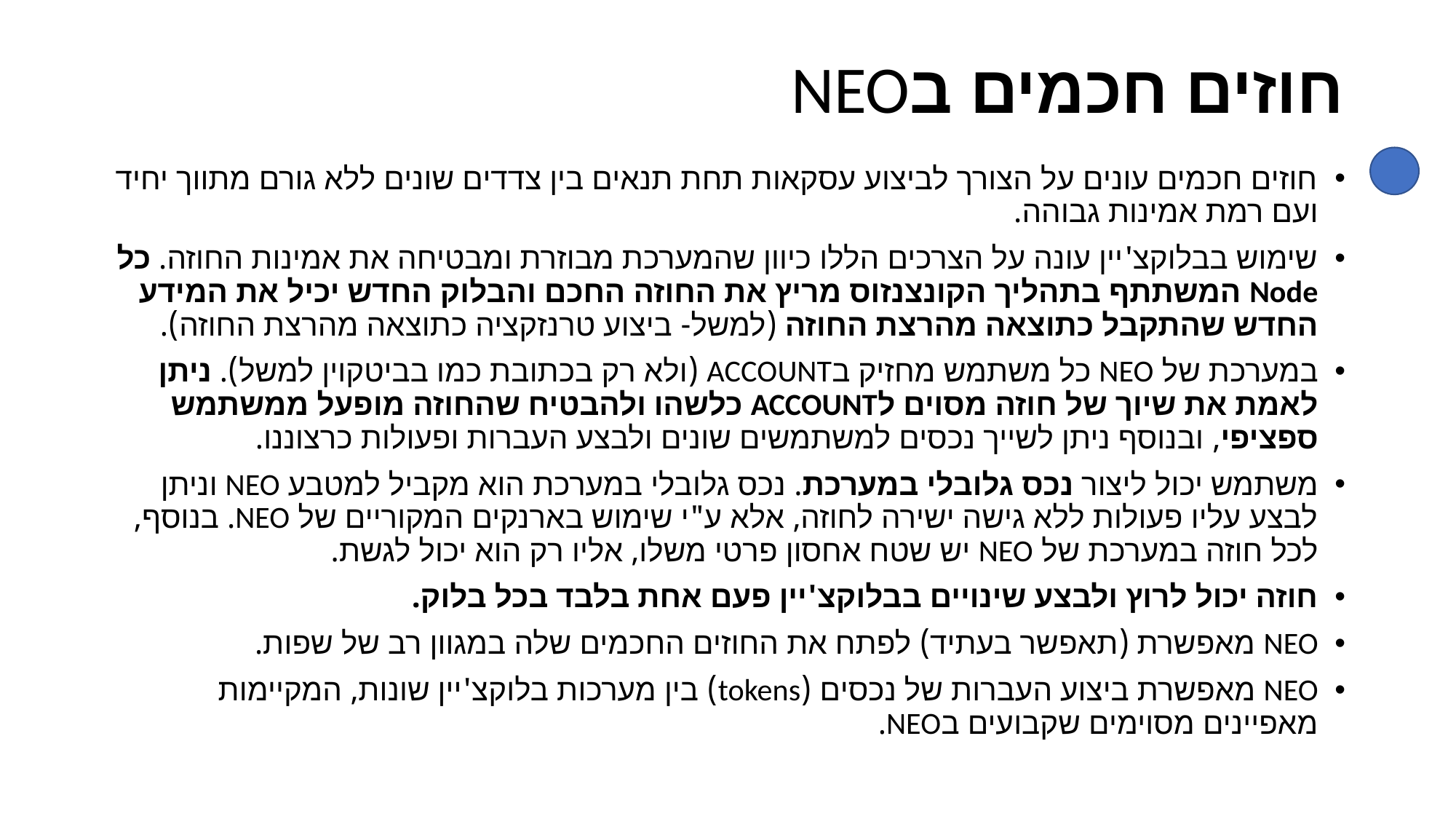

# חוזים חכמים בNEO

חוזים חכמים עונים על הצורך לביצוע עסקאות תחת תנאים בין צדדים שונים ללא גורם מתווך יחיד ועם רמת אמינות גבוהה.
שימוש בבלוקצ'יין עונה על הצרכים הללו כיוון שהמערכת מבוזרת ומבטיחה את אמינות החוזה. כל Node המשתתף בתהליך הקונצנזוס מריץ את החוזה החכם והבלוק החדש יכיל את המידע החדש שהתקבל כתוצאה מהרצת החוזה (למשל- ביצוע טרנזקציה כתוצאה מהרצת החוזה).
במערכת של NEO כל משתמש מחזיק בACCOUNT (ולא רק בכתובת כמו בביטקוין למשל). ניתן לאמת את שיוך של חוזה מסוים לACCOUNT כלשהו ולהבטיח שהחוזה מופעל ממשתמש ספציפי, ובנוסף ניתן לשייך נכסים למשתמשים שונים ולבצע העברות ופעולות כרצוננו.
משתמש יכול ליצור נכס גלובלי במערכת. נכס גלובלי במערכת הוא מקביל למטבע NEO וניתן לבצע עליו פעולות ללא גישה ישירה לחוזה, אלא ע"י שימוש בארנקים המקוריים של NEO. בנוסף, לכל חוזה במערכת של NEO יש שטח אחסון פרטי משלו, אליו רק הוא יכול לגשת.
חוזה יכול לרוץ ולבצע שינויים בבלוקצ'יין פעם אחת בלבד בכל בלוק.
NEO מאפשרת (תאפשר בעתיד) לפתח את החוזים החכמים שלה במגוון רב של שפות.
NEO מאפשרת ביצוע העברות של נכסים (tokens) בין מערכות בלוקצ'יין שונות, המקיימות מאפיינים מסוימים שקבועים בNEO.